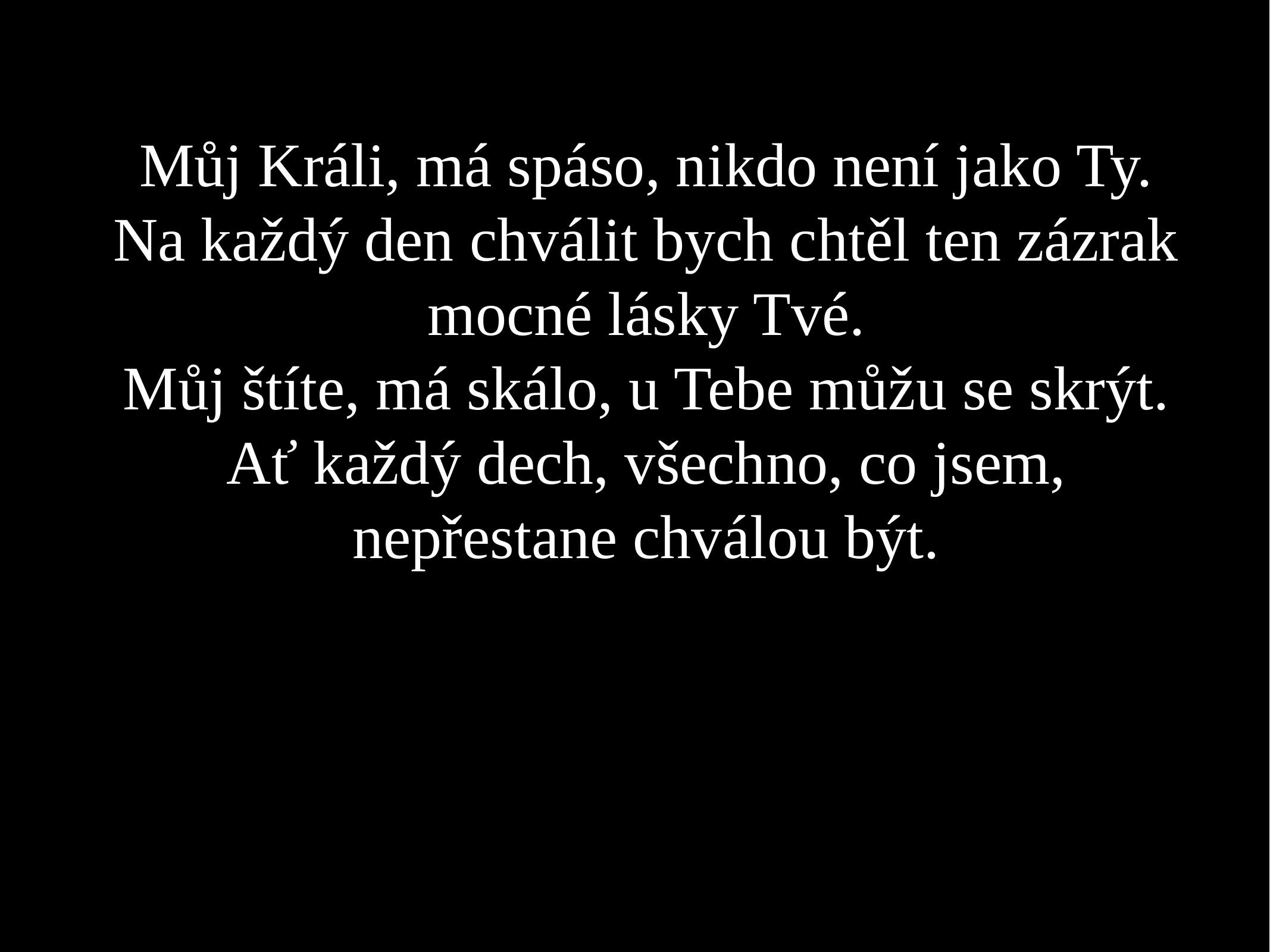

Můj Králi, má spáso, nikdo není jako Ty.
Na každý den chválit bych chtěl ten zázrak mocné lásky Tvé.
Můj štíte, má skálo, u Tebe můžu se skrýt.
Ať každý dech, všechno, co jsem, nepřestane chválou být.